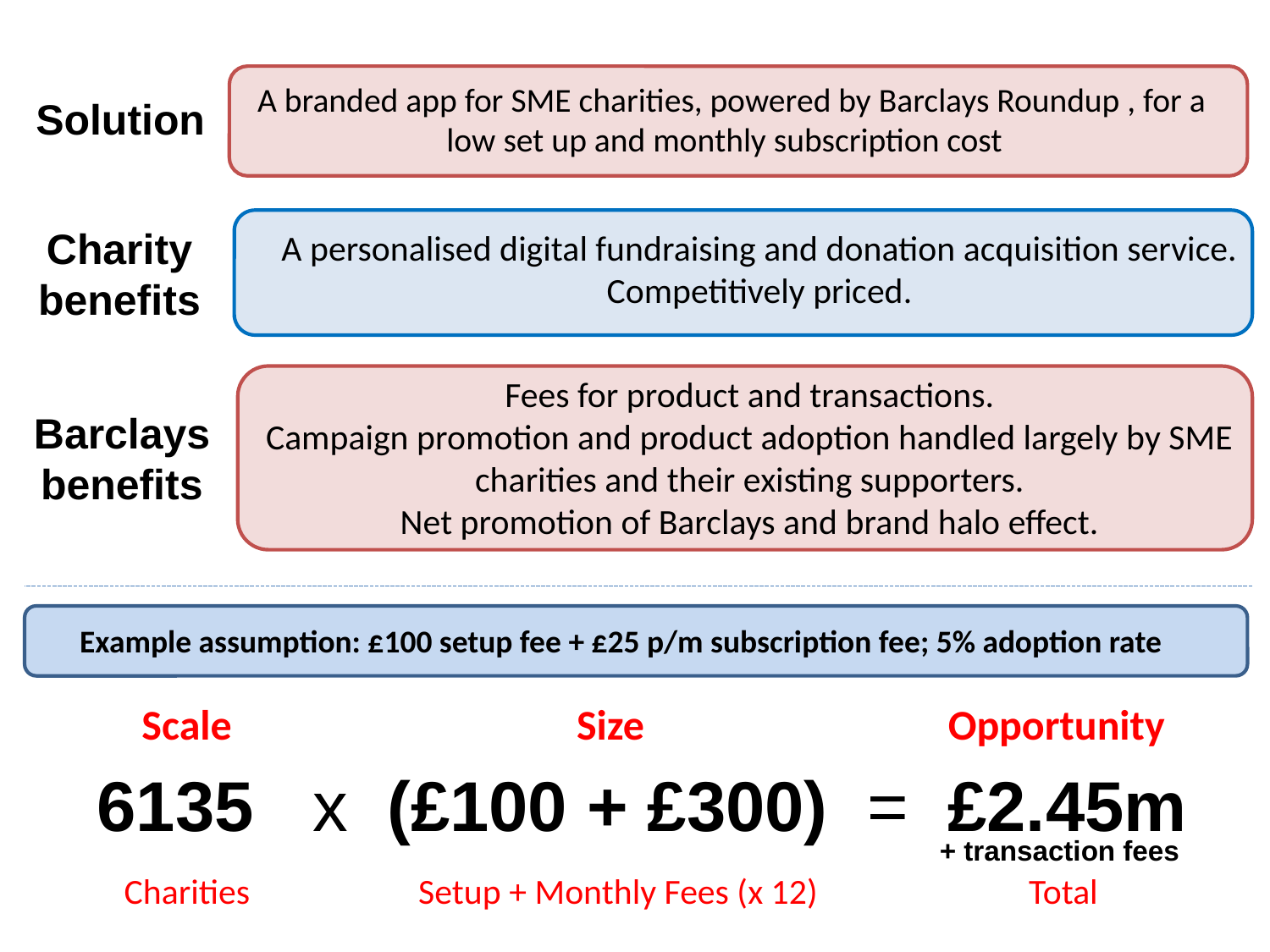

A branded app for SME charities, powered by Barclays Roundup , for a low set up and monthly subscription cost
Solution

Charity benefits
A personalised digital fundraising and donation acquisition service. Competitively priced.
Fees for product and transactions.
Campaign promotion and product adoption handled largely by SME charities and their existing supporters.
Net promotion of Barclays and brand halo effect.

Barclays benefits

Example assumption: £100 setup fee + £25 p/m subscription fee; 5% adoption rate
           Scale	                              Size	                             Opportunity
6135   x  (£100 + £300)  =  £2.45m
+ transaction fees
           Charities                     Setup + Monthly Fees (x 12) 	               Total